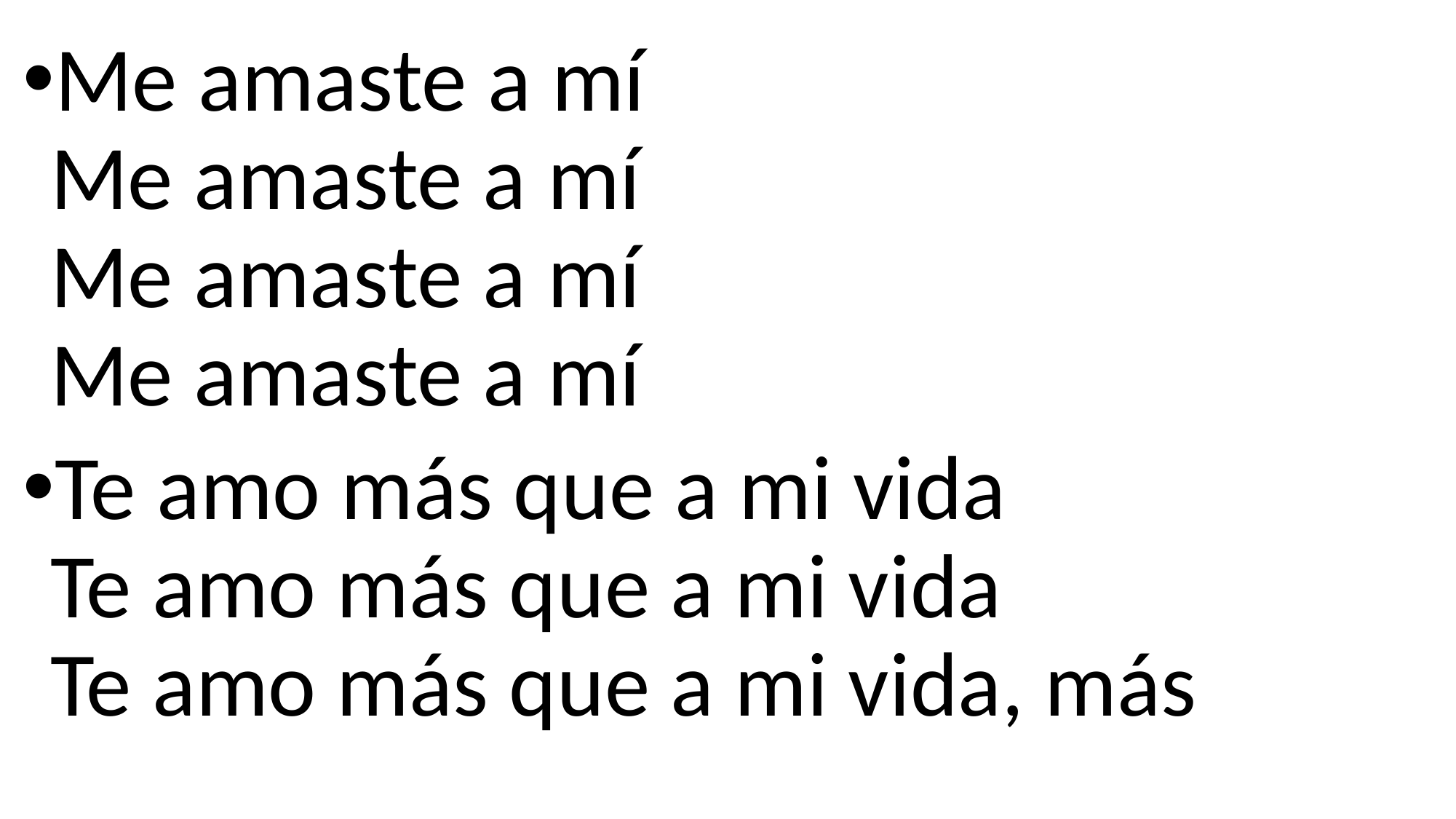

Me amaste a mí
Me amaste a mí
Me amaste a mí
Me amaste a mí
Te amo más que a mi vida
Te amo más que a mi vida
Te amo más que a mi vida, más